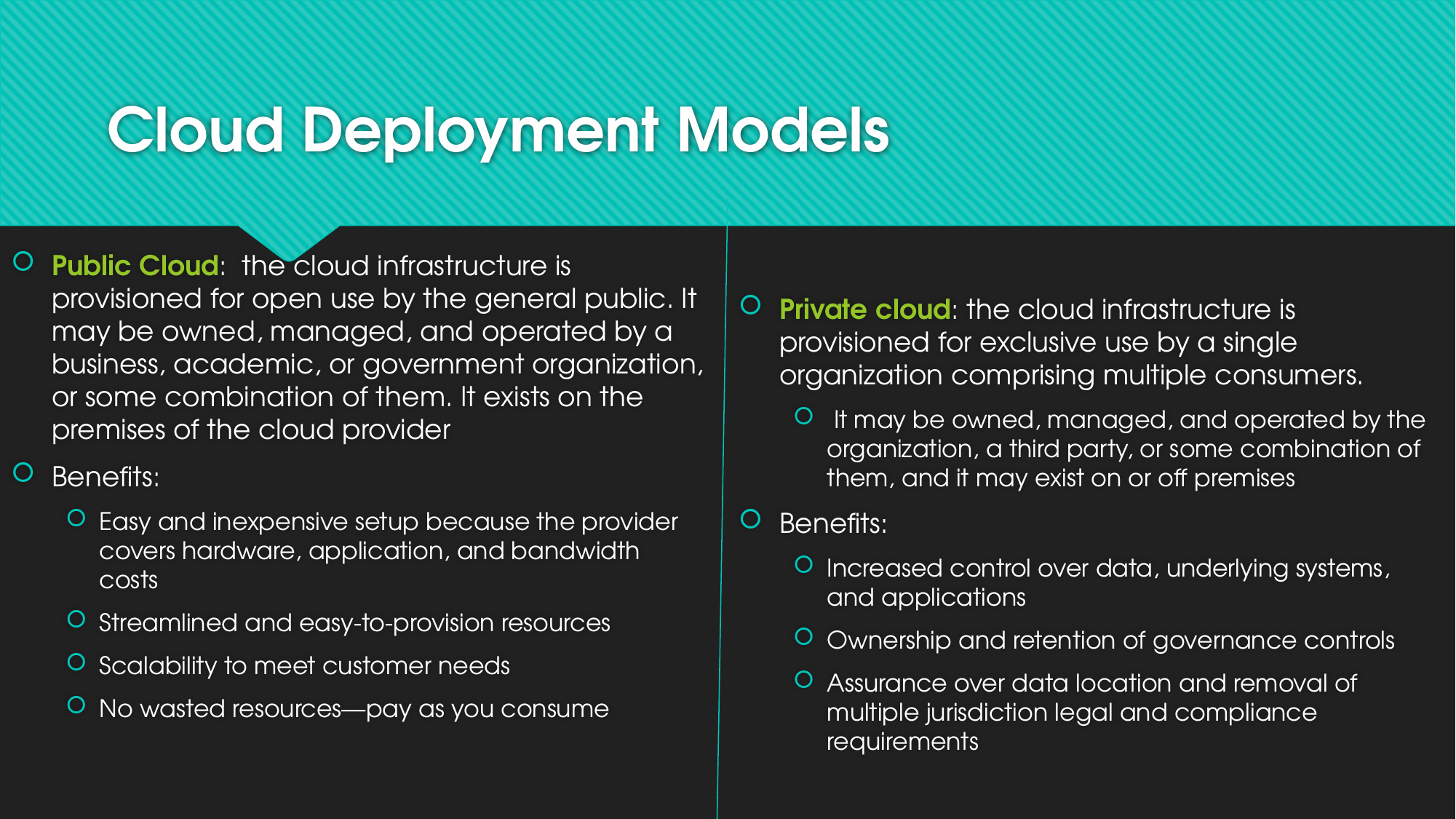

# Cloud Deployment Models
Public Cloud:  the cloud infrastructure is provisioned for open use by the general public. It may be owned, managed, and operated by a business, academic, or government organization, or some combination of them. It exists on the premises of the cloud provider
Benefits:
Easy and inexpensive setup because the provider covers hardware, application, and bandwidth costs
Streamlined and easy-to-provision resources
Scalability to meet customer needs
No wasted resources—pay as you consume

Private cloud: the cloud infrastructure is provisioned for exclusive use by a single organization comprising multiple consumers.
 It may be owned, managed, and operated by the organization, a third party, or some combination of them, and it may exist on or off premises
Benefits:
Increased control over data, underlying systems, and applications
Ownership and retention of governance controls
Assurance over data location and removal of multiple jurisdiction legal and compliance requirements